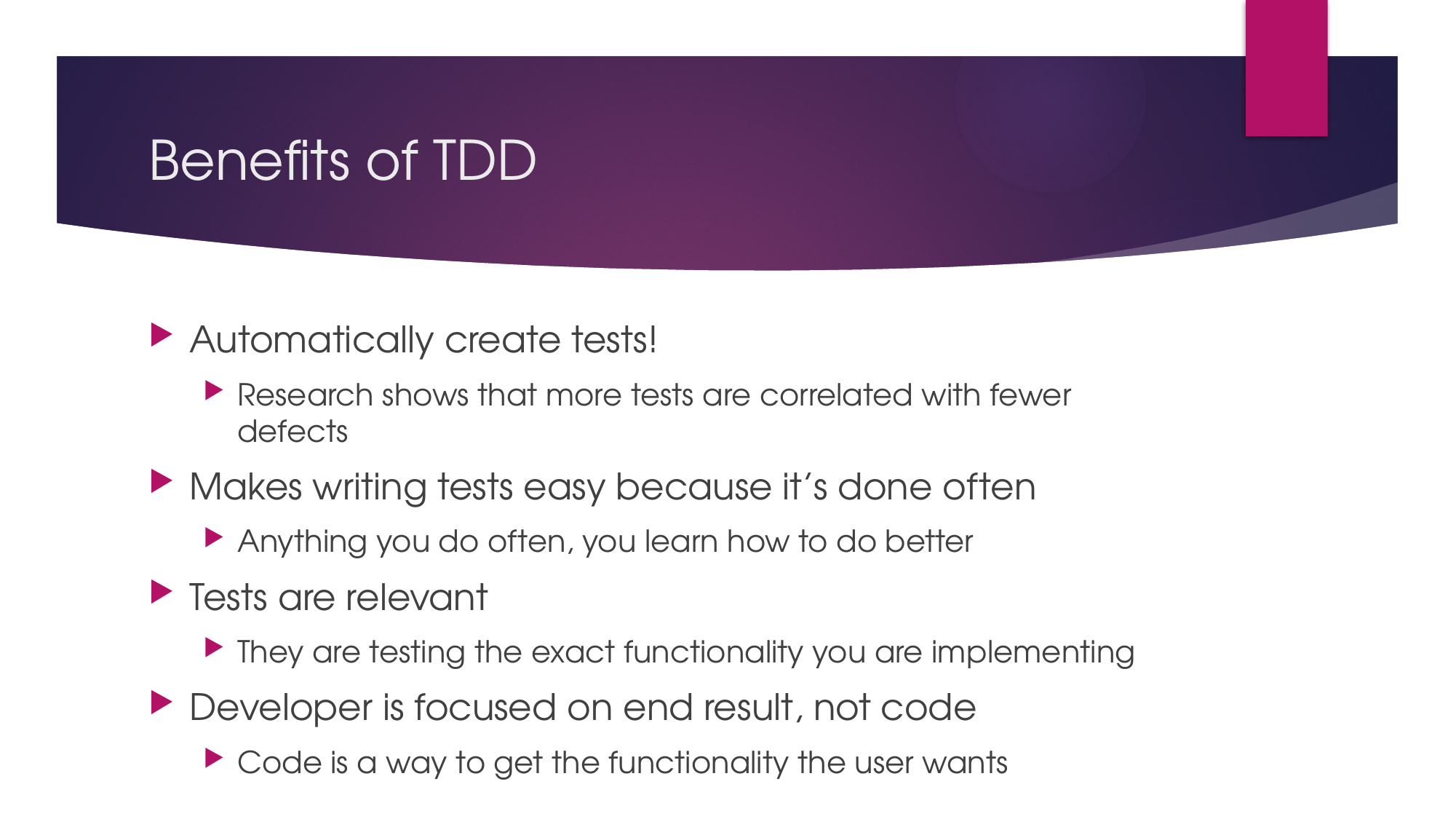

# Benefits of TDD
Automatically create tests!
Research shows that more tests are correlated with fewer defects
Makes writing tests easy because it’s done often
Anything you do often, you learn how to do better
Tests are relevant
They are testing the exact functionality you are implementing
Developer is focused on end result, not code
Code is a way to get the functionality the user wants